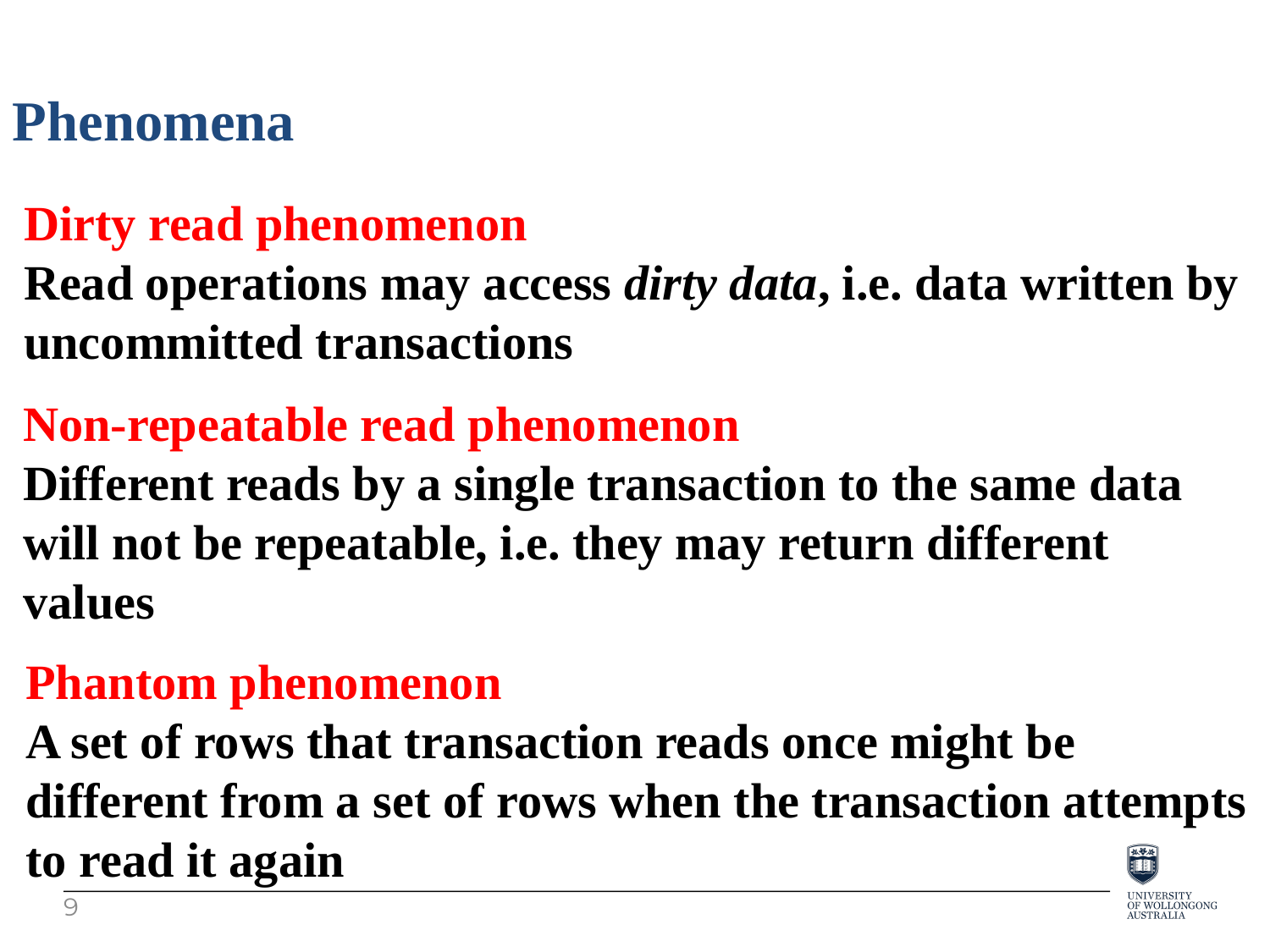

Phenomena
Dirty read phenomenon
Read operations may access dirty data, i.e. data written by uncommitted transactions
Non-repeatable read phenomenon
Different reads by a single transaction to the same data will not be repeatable, i.e. they may return different values
Phantom phenomenon
A set of rows that transaction reads once might be different from a set of rows when the transaction attempts to read it again
9